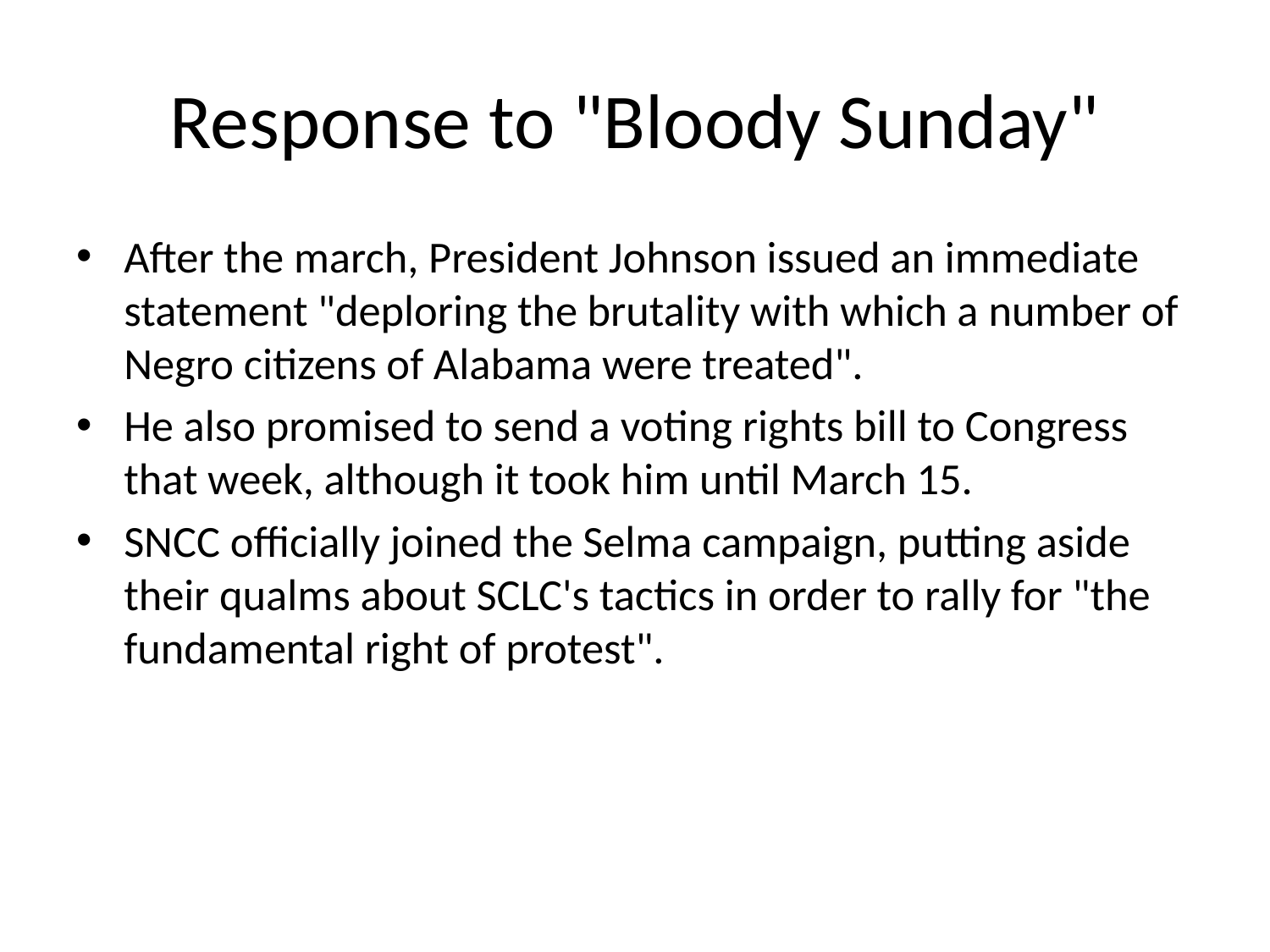

# Response to "Bloody Sunday"
After the march, President Johnson issued an immediate statement "deploring the brutality with which a number of Negro citizens of Alabama were treated".
He also promised to send a voting rights bill to Congress that week, although it took him until March 15.
SNCC officially joined the Selma campaign, putting aside their qualms about SCLC's tactics in order to rally for "the fundamental right of protest".